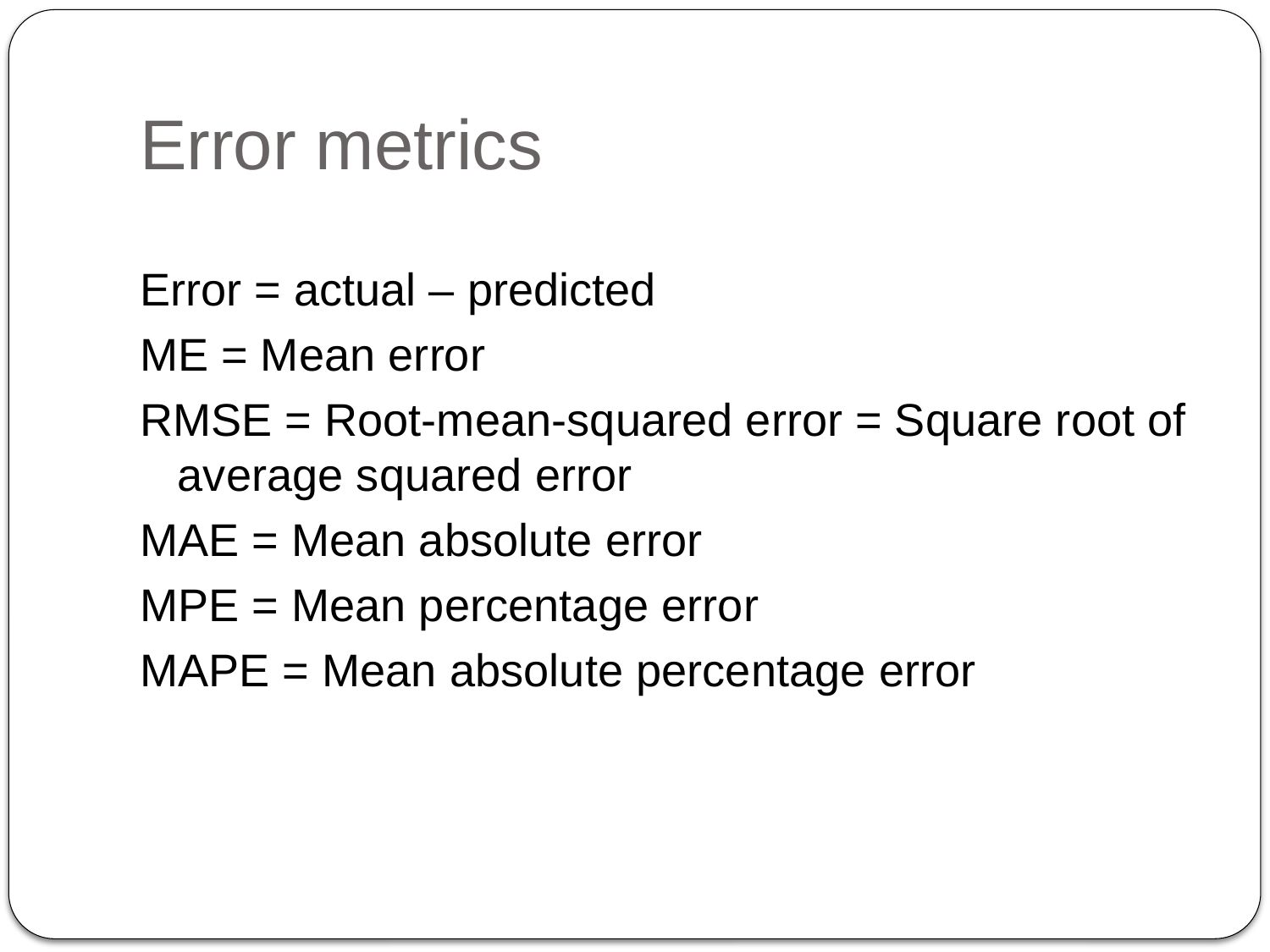

# Error metrics
Error = actual – predicted
ME = Mean error
RMSE = Root-mean-squared error = Square root of average squared error
MAE = Mean absolute error
MPE = Mean percentage error
MAPE = Mean absolute percentage error